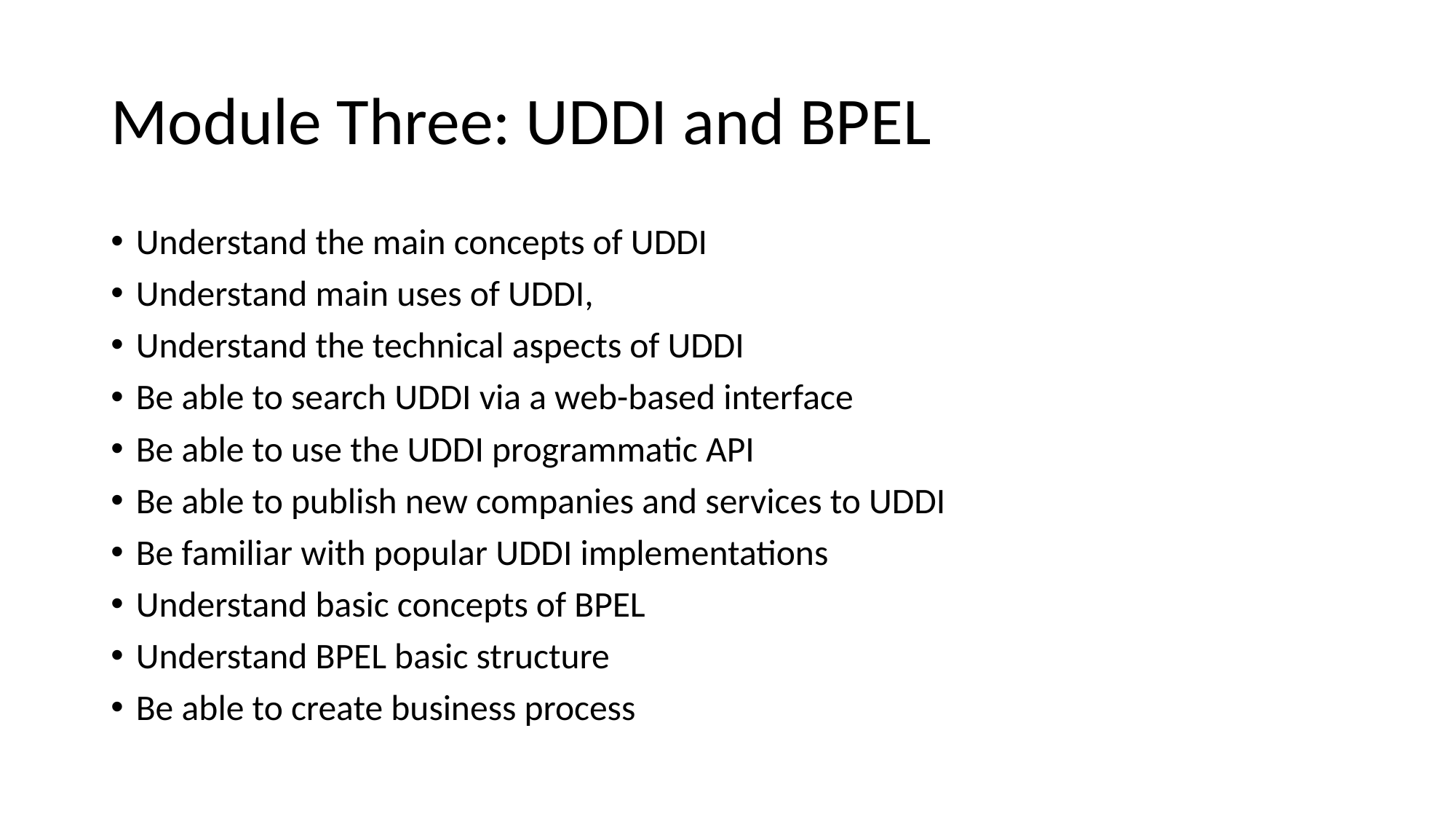

# Module Three: UDDI and BPEL
Understand the main concepts of UDDI
Understand main uses of UDDI,
Understand the technical aspects of UDDI
Be able to search UDDI via a web-based interface
Be able to use the UDDI programmatic API
Be able to publish new companies and services to UDDI
Be familiar with popular UDDI implementations
Understand basic concepts of BPEL
Understand BPEL basic structure
Be able to create business process